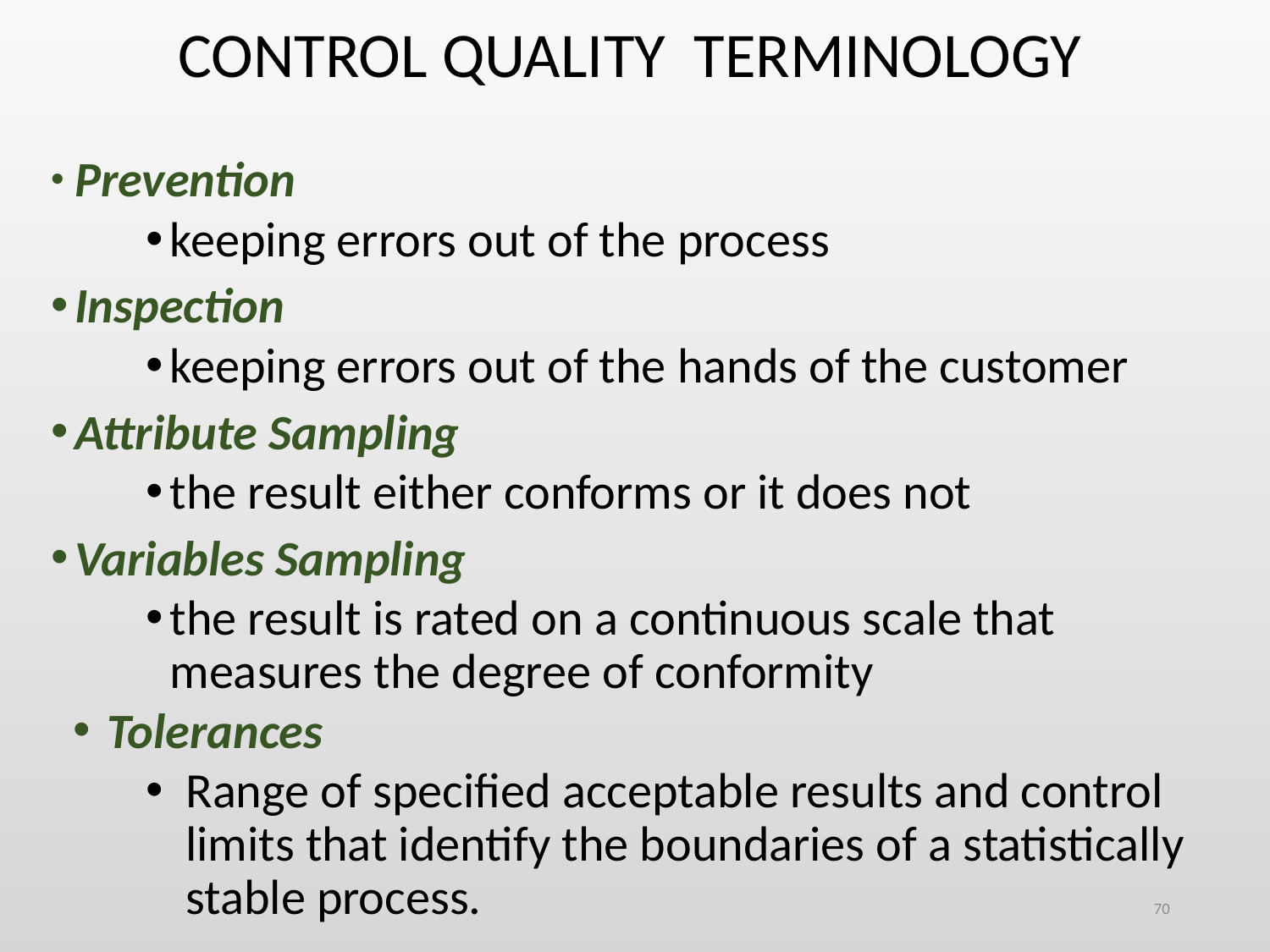

# CONTROL QUALITY  TERMINOLOGY
Prevention
keeping errors out of the process
Inspection
keeping errors out of the hands of the customer
Attribute Sampling
the result either conforms or it does not
Variables Sampling
the result is rated on a continuous scale that measures the degree of conformity
Tolerances
Range of specified acceptable results and control limits that identify the boundaries of a statistically stable process.

70